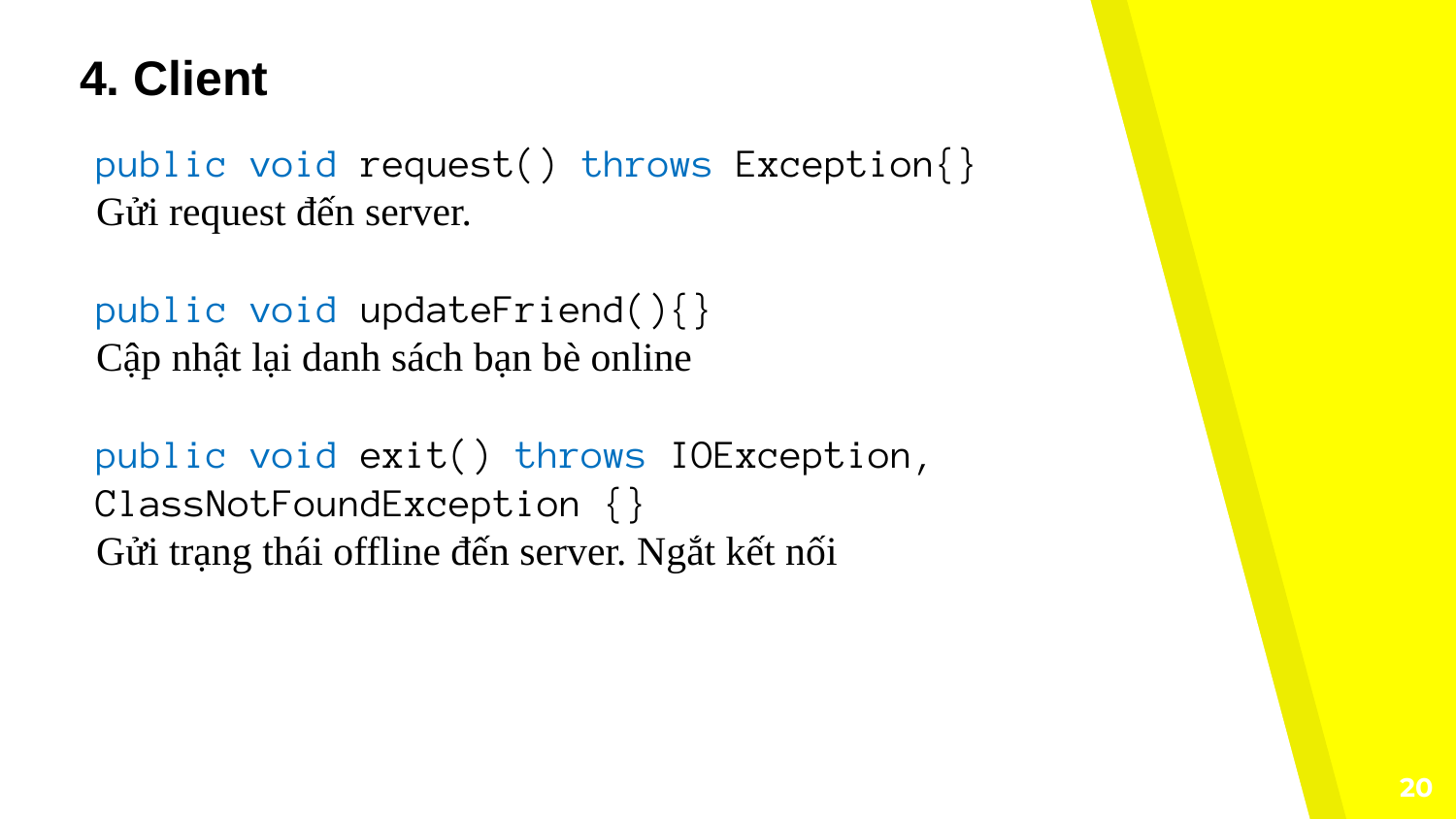

4. Client
public void request() throws Exception{}
Gửi request đến server.

public void updateFriend(){}
Cập nhật lại danh sách bạn bè online

public void exit() throws IOException, ClassNotFoundException {}
Gửi trạng thái offline đến server. Ngắt kết nối

20